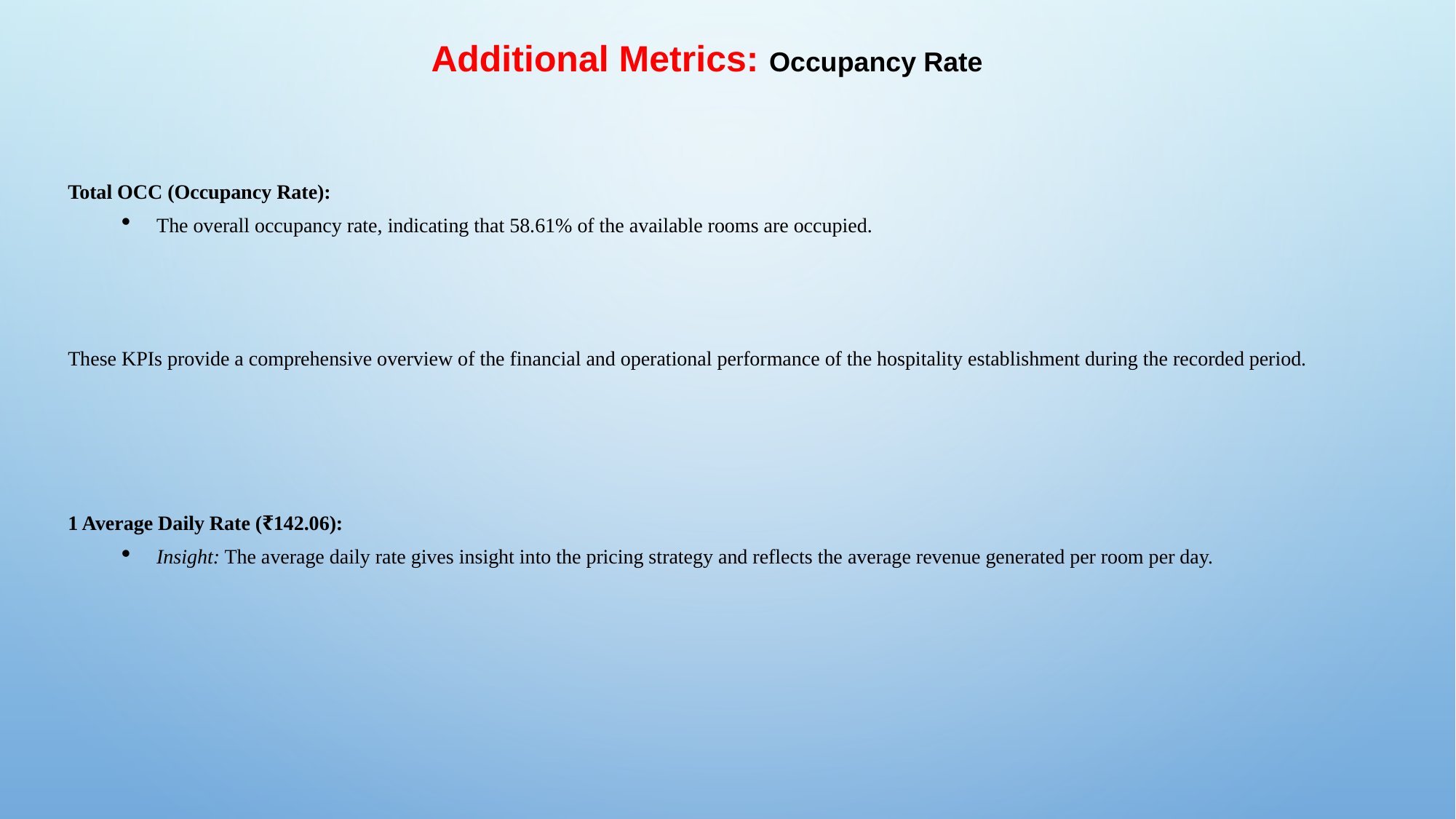

Additional Metrics: Occupancy Rate
Total OCC (Occupancy Rate):
The overall occupancy rate, indicating that 58.61% of the available rooms are occupied.

These KPIs provide a comprehensive overview of the financial and operational performance of the hospitality establishment during the recorded period.

1 Average Daily Rate (₹142.06):
Insight: The average daily rate gives insight into the pricing strategy and reflects the average revenue generated per room per day.